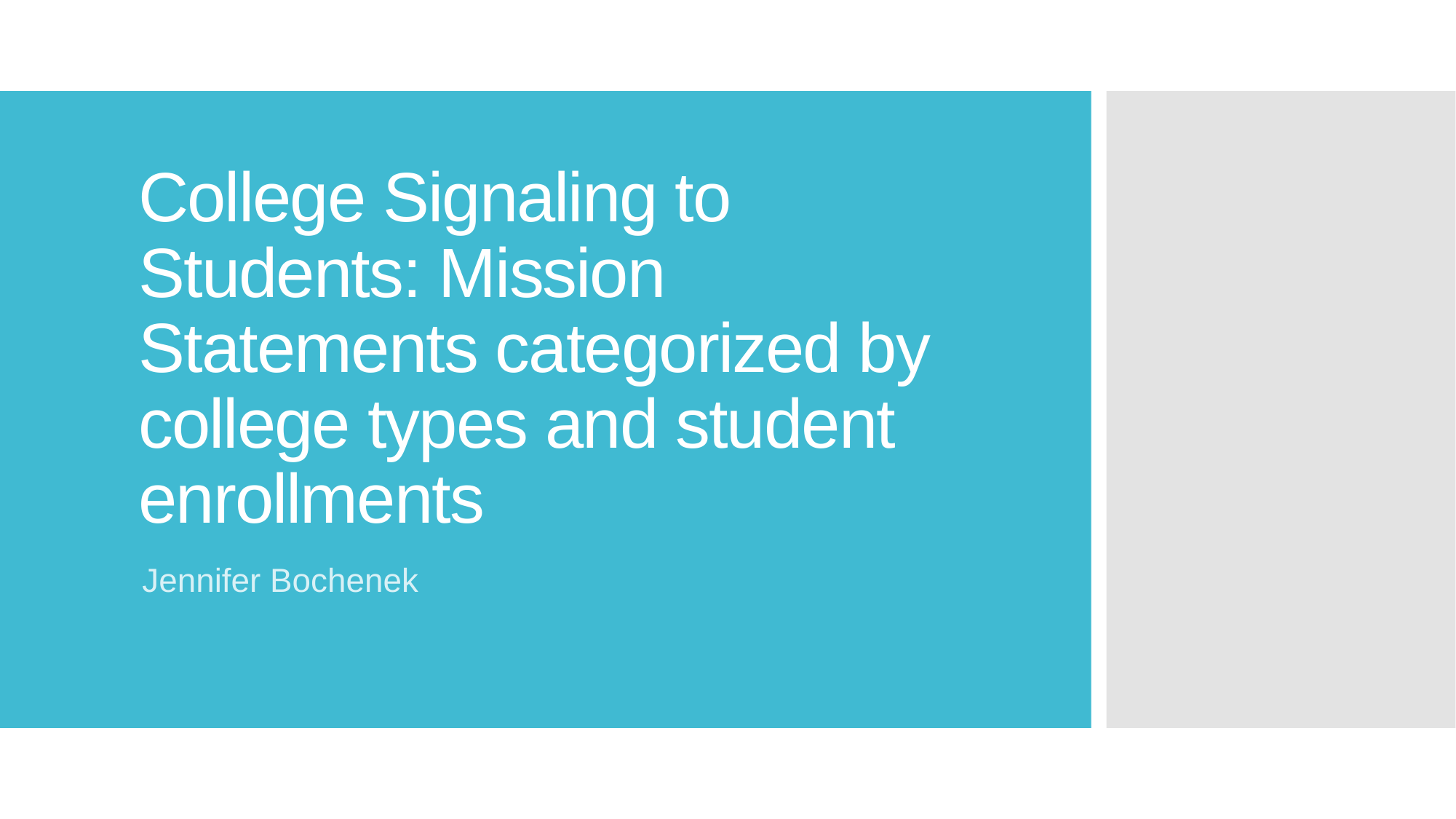

# College Signaling to Students: Mission Statements categorized by college types and student enrollments
Jennifer Bochenek